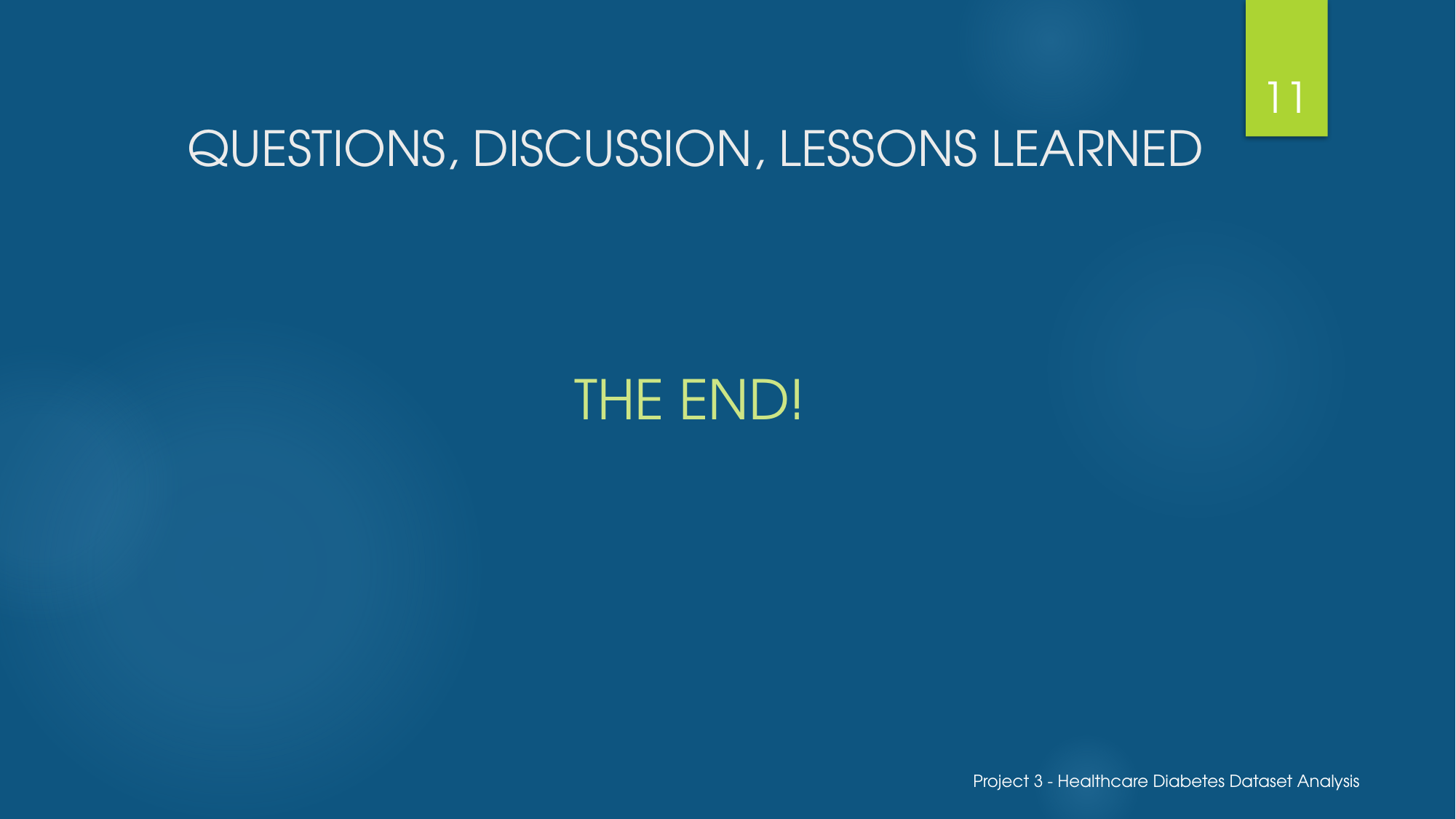

11
# QUESTIONS, DISCUSSION, LESSONS LEARNED
THE END!
Project 3 - Healthcare Diabetes Dataset Analysis